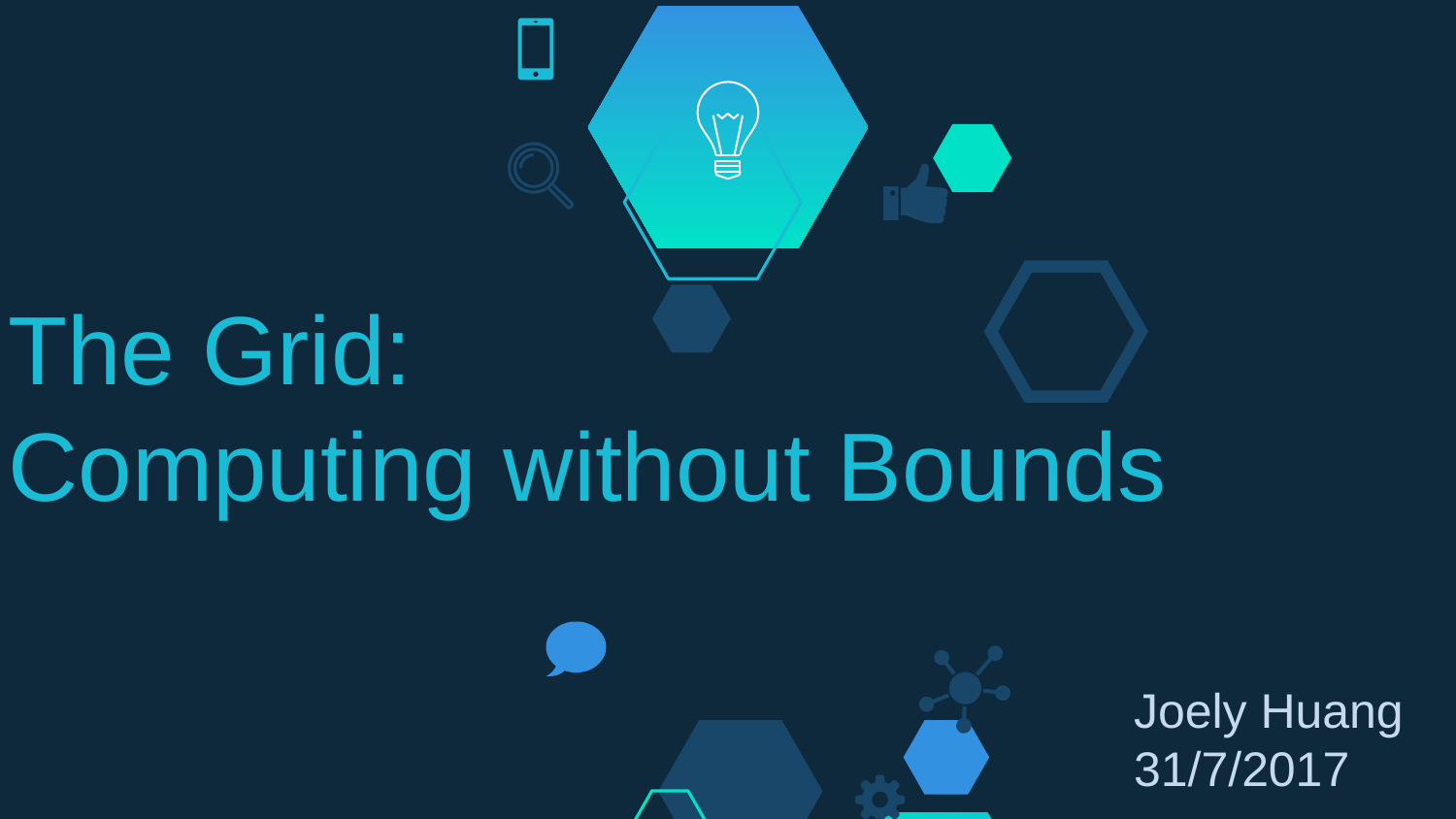

The Grid:
Computing without Bounds

Joely Huang
31/7/2017